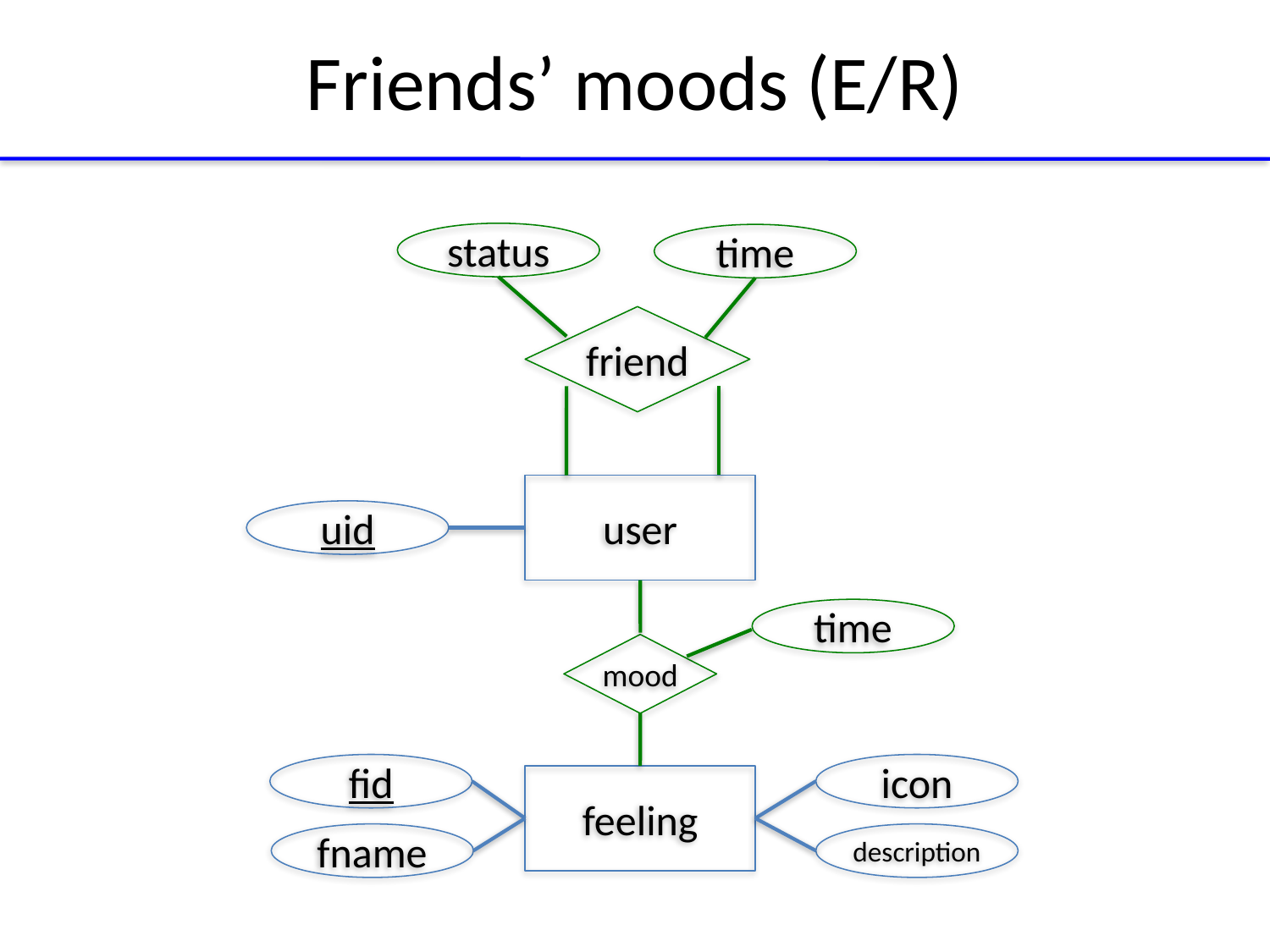

# Friends’ moods (E/R)
status
time
friend
user
uid
time
mood
fid
icon
feeling
fname
description